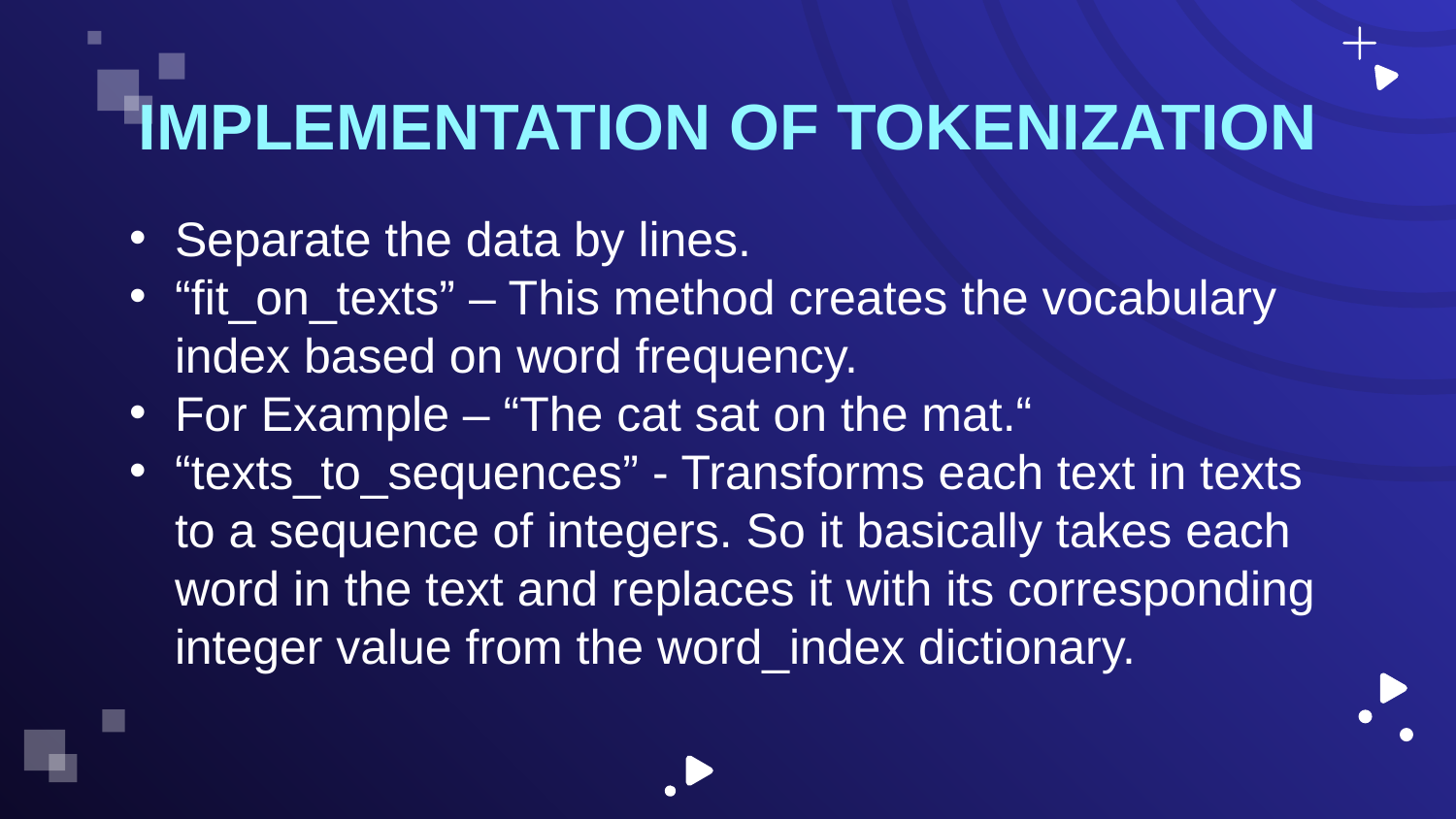

# IMPLEMENTATION OF TOKENIZATION
Separate the data by lines.
“fit_on_texts” – This method creates the vocabulary index based on word frequency.
For Example – “The cat sat on the mat.“
“texts_to_sequences” - Transforms each text in texts to a sequence of integers. So it basically takes each word in the text and replaces it with its corresponding integer value from the word_index dictionary.